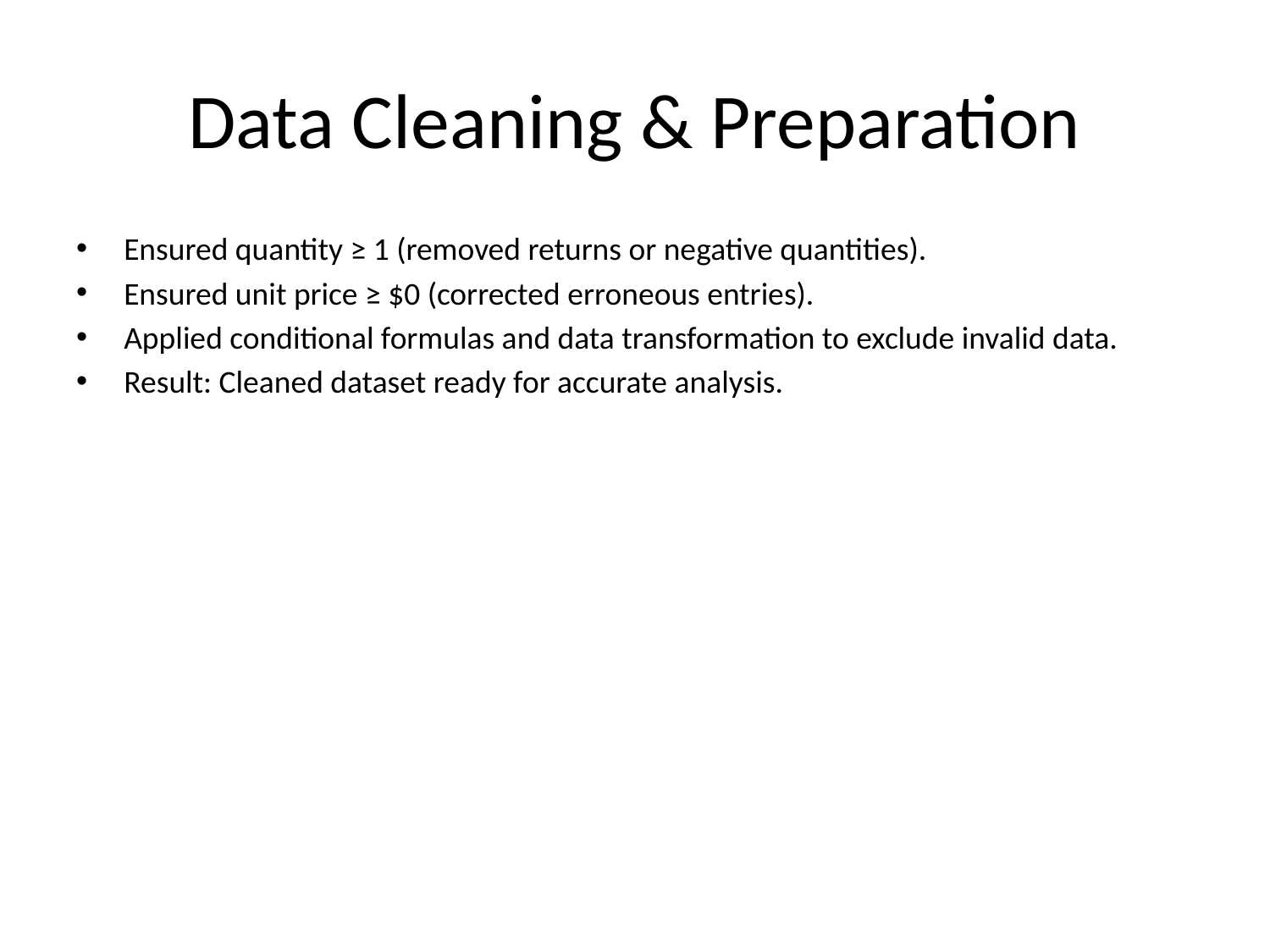

# Data Cleaning & Preparation
Ensured quantity ≥ 1 (removed returns or negative quantities).
Ensured unit price ≥ $0 (corrected erroneous entries).
Applied conditional formulas and data transformation to exclude invalid data.
Result: Cleaned dataset ready for accurate analysis.